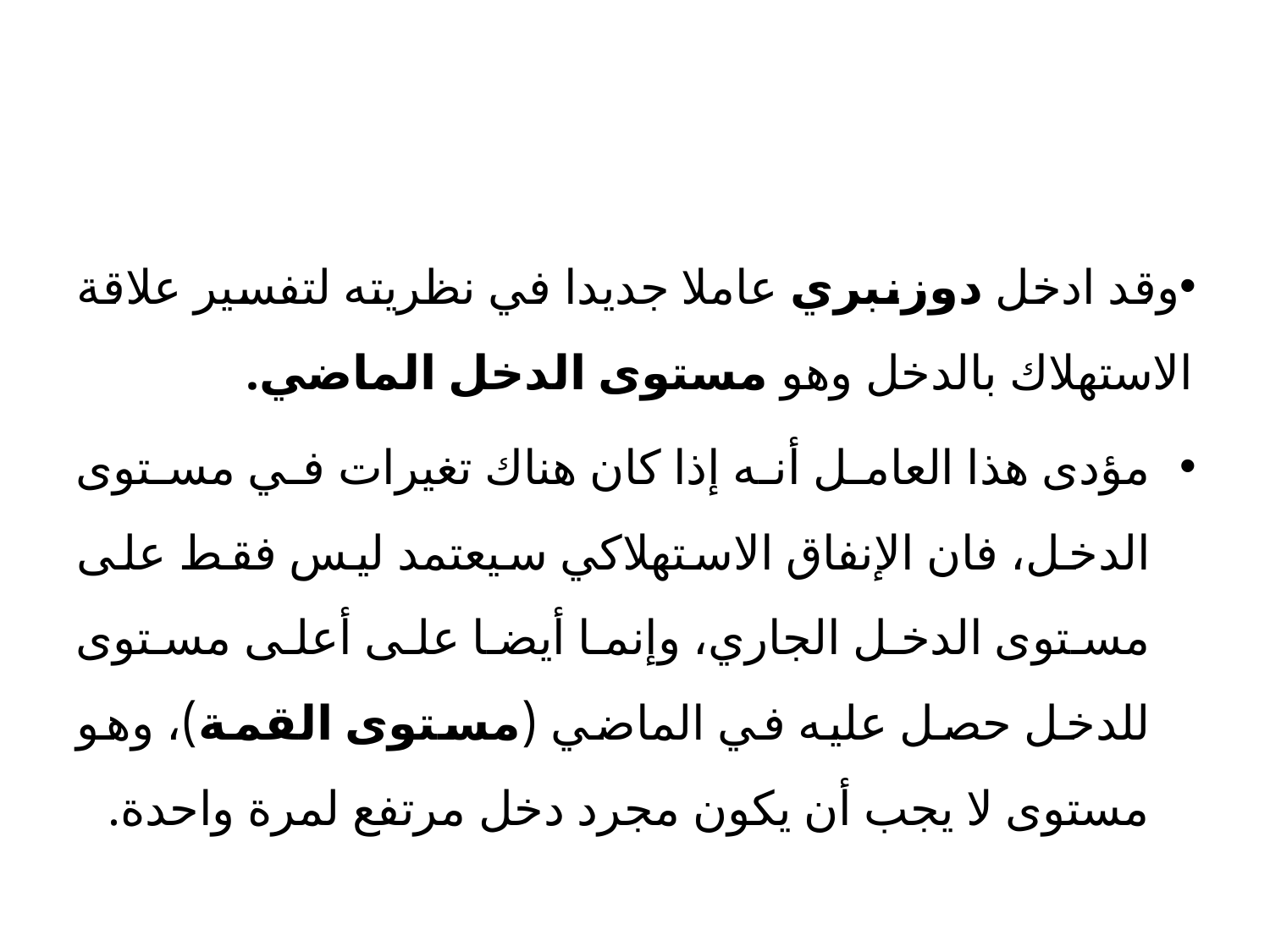

#
وقد ادخل دوزنبري عاملا جديدا في نظريته لتفسير علاقة الاستهلاك بالدخل وهو مستوى الدخل الماضي.
مؤدى هذا العامل أنه إذا كان هناك تغيرات في مستوى الدخل، فان الإنفاق الاستهلاكي سيعتمد ليس فقط على مستوى الدخل الجاري، وإنما أيضا على أعلى مستوى للدخل حصل عليه في الماضي (مستوى القمة)، وهو مستوى لا يجب أن يكون مجرد دخل مرتفع لمرة واحدة.